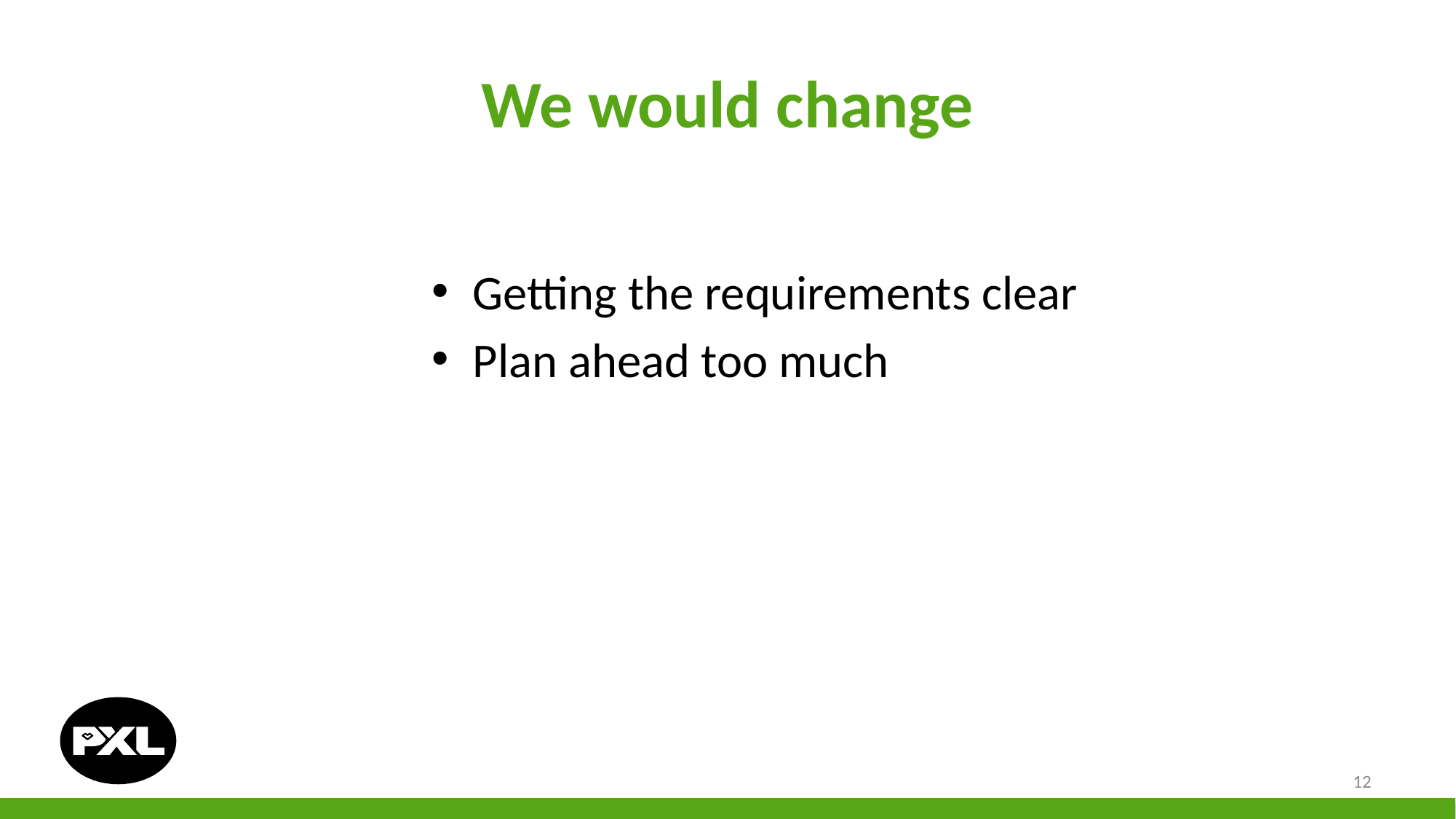

# We would change
Getting the requirements clear
Plan ahead too much
12